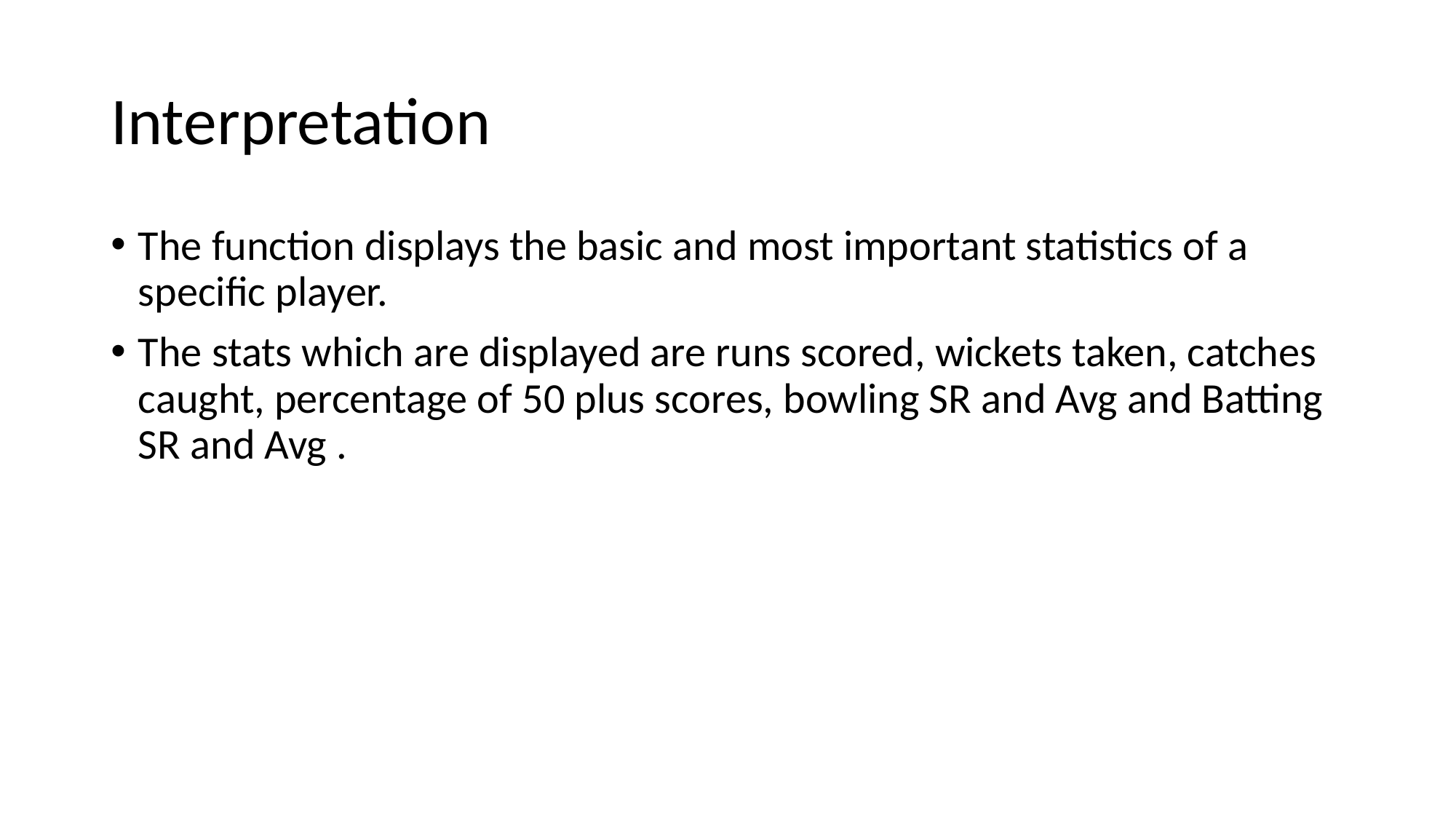

# Interpretation
The function displays the basic and most important statistics of a specific player.
The stats which are displayed are runs scored, wickets taken, catches caught, percentage of 50 plus scores, bowling SR and Avg and Batting SR and Avg .